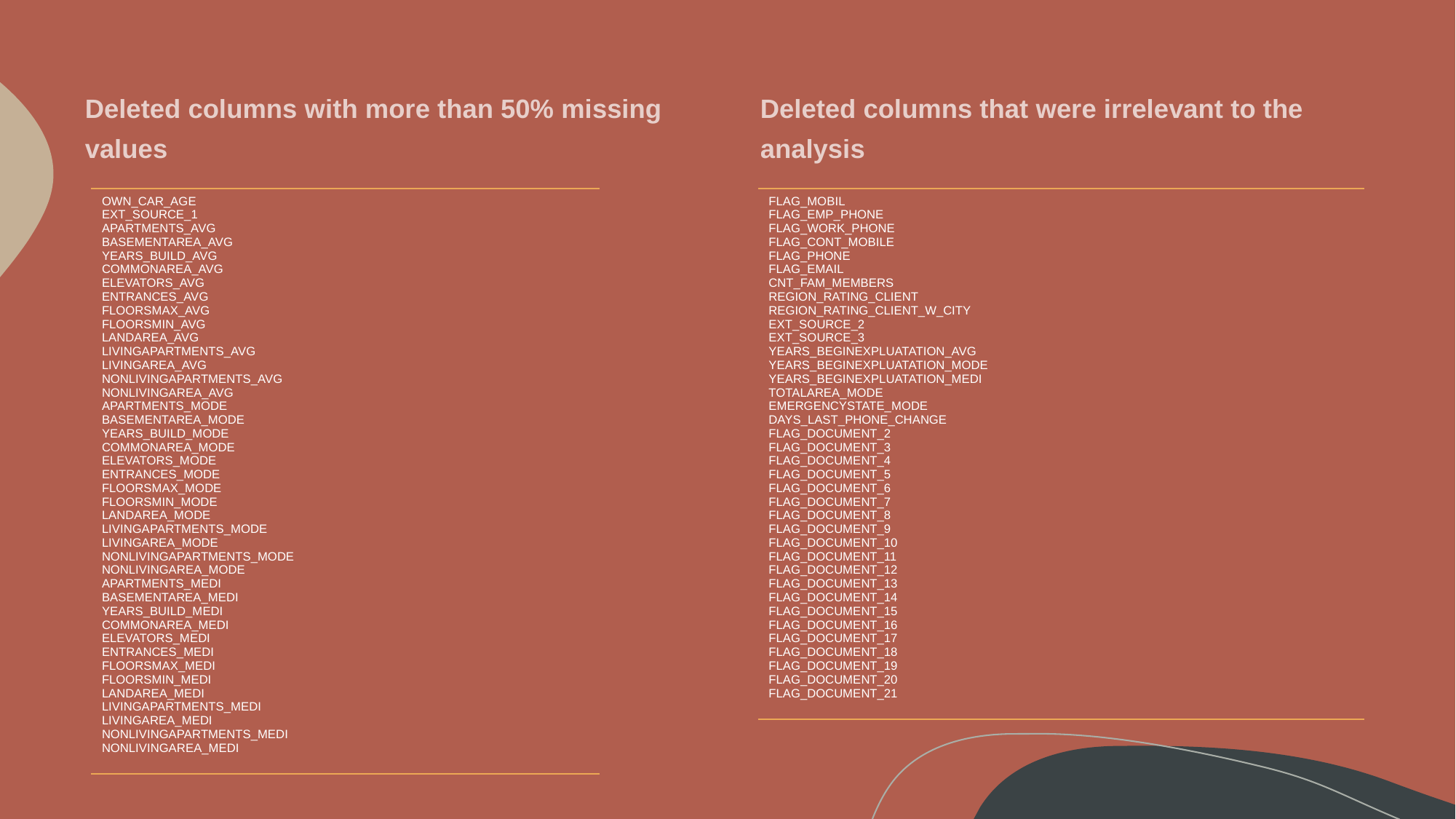

Deleted columns that were irrelevant to the analysis
Deleted columns with more than 50% missing values
| OWN\_CAR\_AGE EXT\_SOURCE\_1 APARTMENTS\_AVG BASEMENTAREA\_AVG YEARS\_BUILD\_AVG COMMONAREA\_AVG ELEVATORS\_AVG ENTRANCES\_AVG FLOORSMAX\_AVG FLOORSMIN\_AVG LANDAREA\_AVG LIVINGAPARTMENTS\_AVG LIVINGAREA\_AVG NONLIVINGAPARTMENTS\_AVG NONLIVINGAREA\_AVG APARTMENTS\_MODE BASEMENTAREA\_MODE YEARS\_BUILD\_MODE COMMONAREA\_MODE ELEVATORS\_MODE ENTRANCES\_MODE FLOORSMAX\_MODE FLOORSMIN\_MODE LANDAREA\_MODE LIVINGAPARTMENTS\_MODE LIVINGAREA\_MODE NONLIVINGAPARTMENTS\_MODE NONLIVINGAREA\_MODE APARTMENTS\_MEDI BASEMENTAREA\_MEDI YEARS\_BUILD\_MEDI COMMONAREA\_MEDI ELEVATORS\_MEDI ENTRANCES\_MEDI FLOORSMAX\_MEDI FLOORSMIN\_MEDI LANDAREA\_MEDI LIVINGAPARTMENTS\_MEDI LIVINGAREA\_MEDI NONLIVINGAPARTMENTS\_MEDI NONLIVINGAREA\_MEDI |
| --- |

| FLAG\_MOBIL FLAG\_EMP\_PHONE FLAG\_WORK\_PHONE FLAG\_CONT\_MOBILE FLAG\_PHONE FLAG\_EMAIL CNT\_FAM\_MEMBERS REGION\_RATING\_CLIENT REGION\_RATING\_CLIENT\_W\_CITY EXT\_SOURCE\_2 EXT\_SOURCE\_3 YEARS\_BEGINEXPLUATATION\_AVG YEARS\_BEGINEXPLUATATION\_MODE YEARS\_BEGINEXPLUATATION\_MEDI TOTALAREA\_MODE EMERGENCYSTATE\_MODE DAYS\_LAST\_PHONE\_CHANGE FLAG\_DOCUMENT\_2 FLAG\_DOCUMENT\_3 FLAG\_DOCUMENT\_4 FLAG\_DOCUMENT\_5 FLAG\_DOCUMENT\_6 FLAG\_DOCUMENT\_7 FLAG\_DOCUMENT\_8 FLAG\_DOCUMENT\_9 FLAG\_DOCUMENT\_10 FLAG\_DOCUMENT\_11 FLAG\_DOCUMENT\_12 FLAG\_DOCUMENT\_13 FLAG\_DOCUMENT\_14 FLAG\_DOCUMENT\_15 FLAG\_DOCUMENT\_16 FLAG\_DOCUMENT\_17 FLAG\_DOCUMENT\_18 FLAG\_DOCUMENT\_19 FLAG\_DOCUMENT\_20 FLAG\_DOCUMENT\_21 |
| --- |